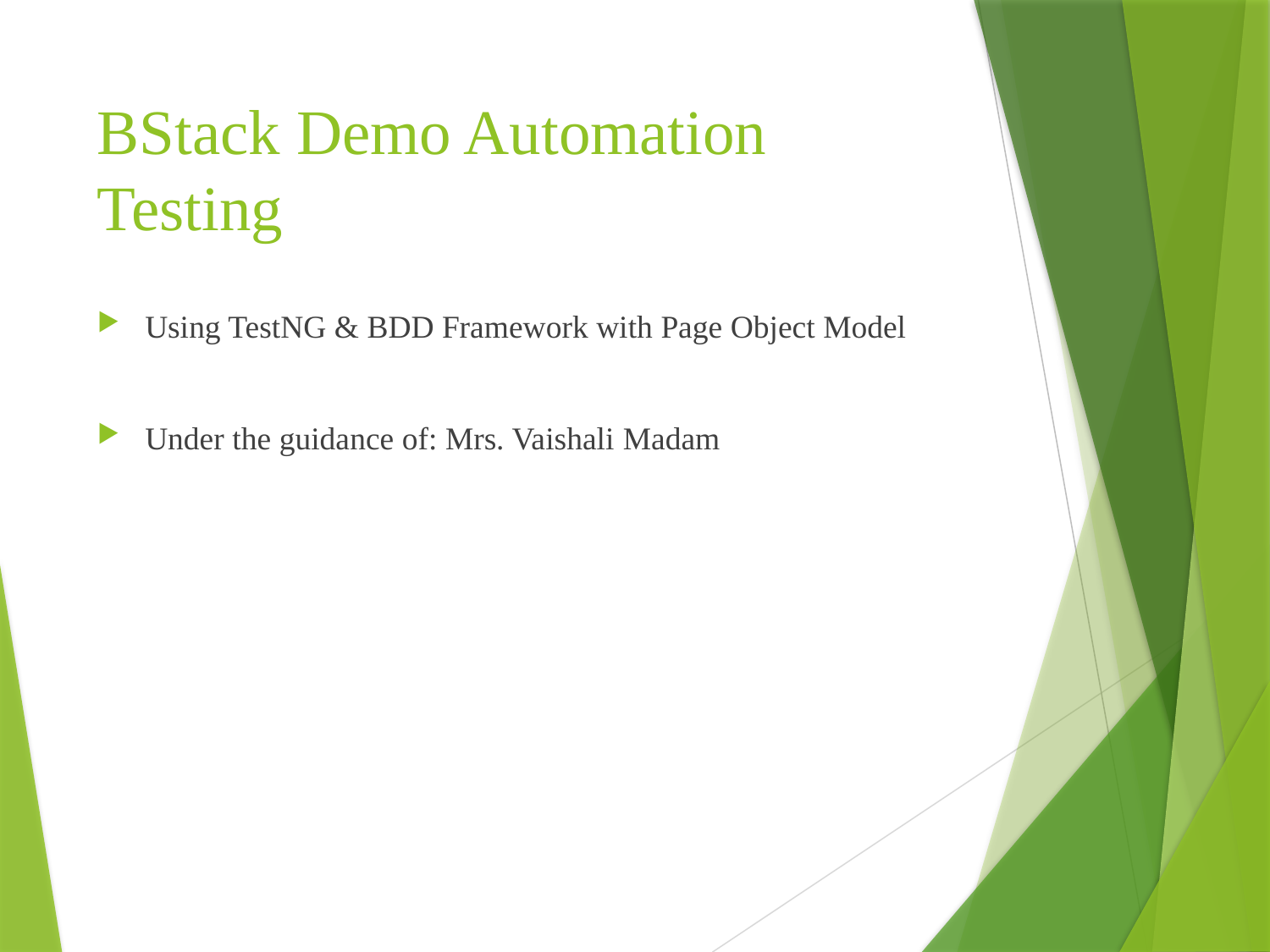

# BStack Demo Automation Testing
Using TestNG & BDD Framework with Page Object Model

Under the guidance of: Mrs. Vaishali Madam